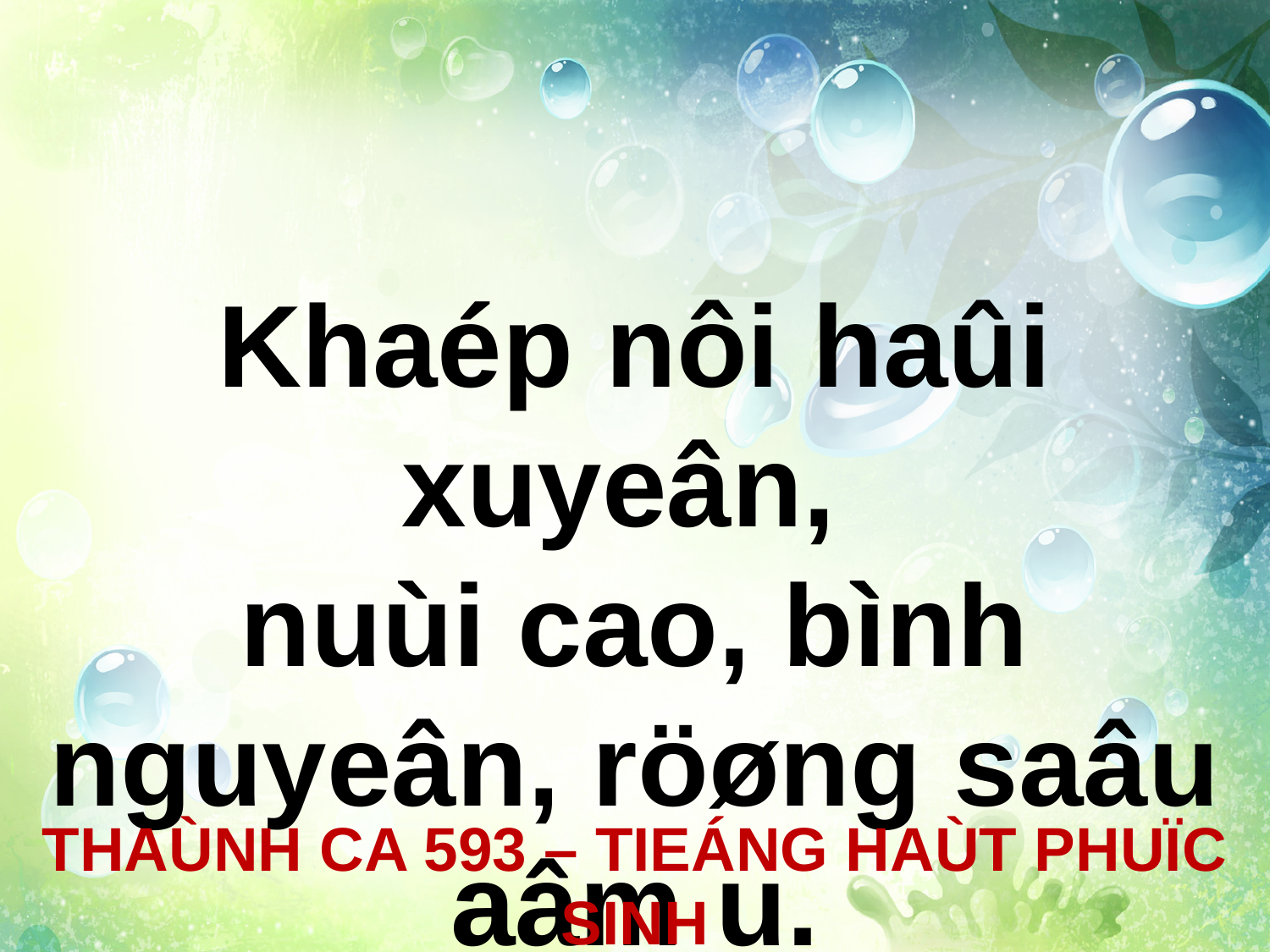

Khaép nôi haûi xuyeân,
nuùi cao, bình nguyeân, röøng saâu aâm u.
THAÙNH CA 593 – TIEÁNG HAÙT PHUÏC SINH